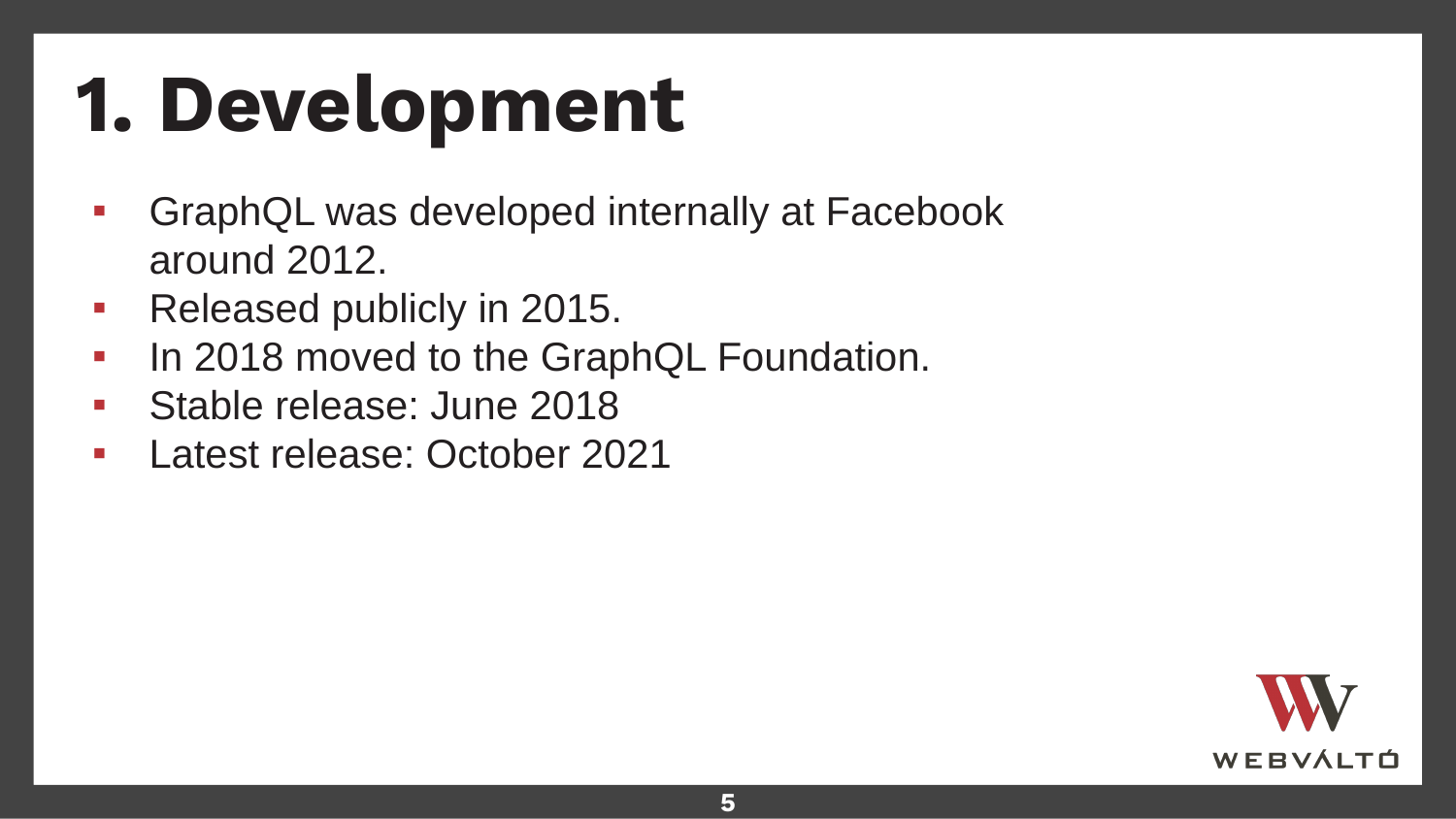

# 1. Development
GraphQL was developed internally at Facebook around 2012.
Released publicly in 2015.
In 2018 moved to the GraphQL Foundation.
Stable release: June 2018
Latest release: October 2021
5